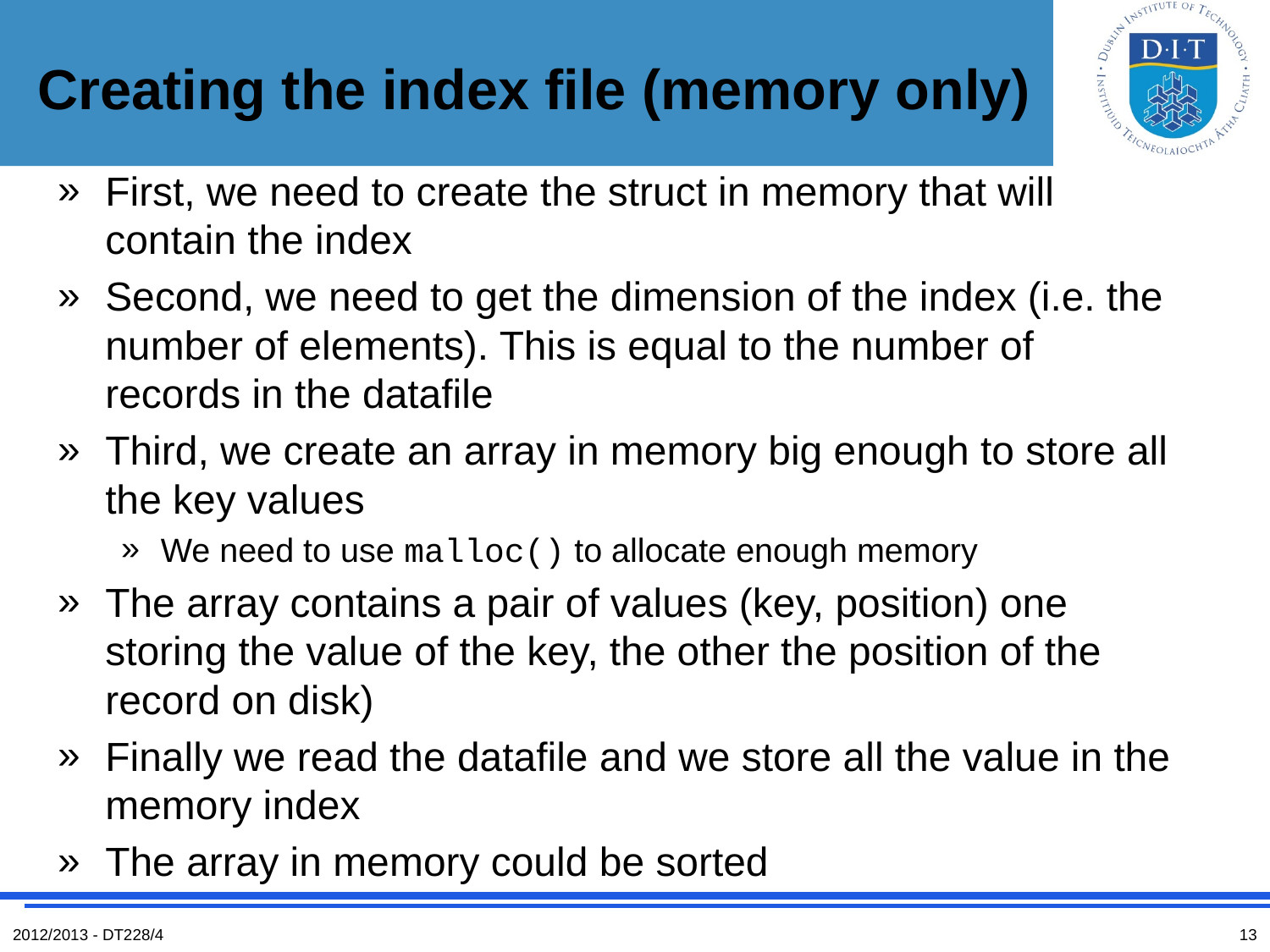

# Creating the index file (memory only)
First, we need to create the struct in memory that will contain the index
Second, we need to get the dimension of the index (i.e. the number of elements). This is equal to the number of records in the datafile
Third, we create an array in memory big enough to store all the key values
We need to use malloc() to allocate enough memory
The array contains a pair of values (key, position) one storing the value of the key, the other the position of the record on disk)
Finally we read the datafile and we store all the value in the memory index
The array in memory could be sorted
2012/2013 - DT228/4
13